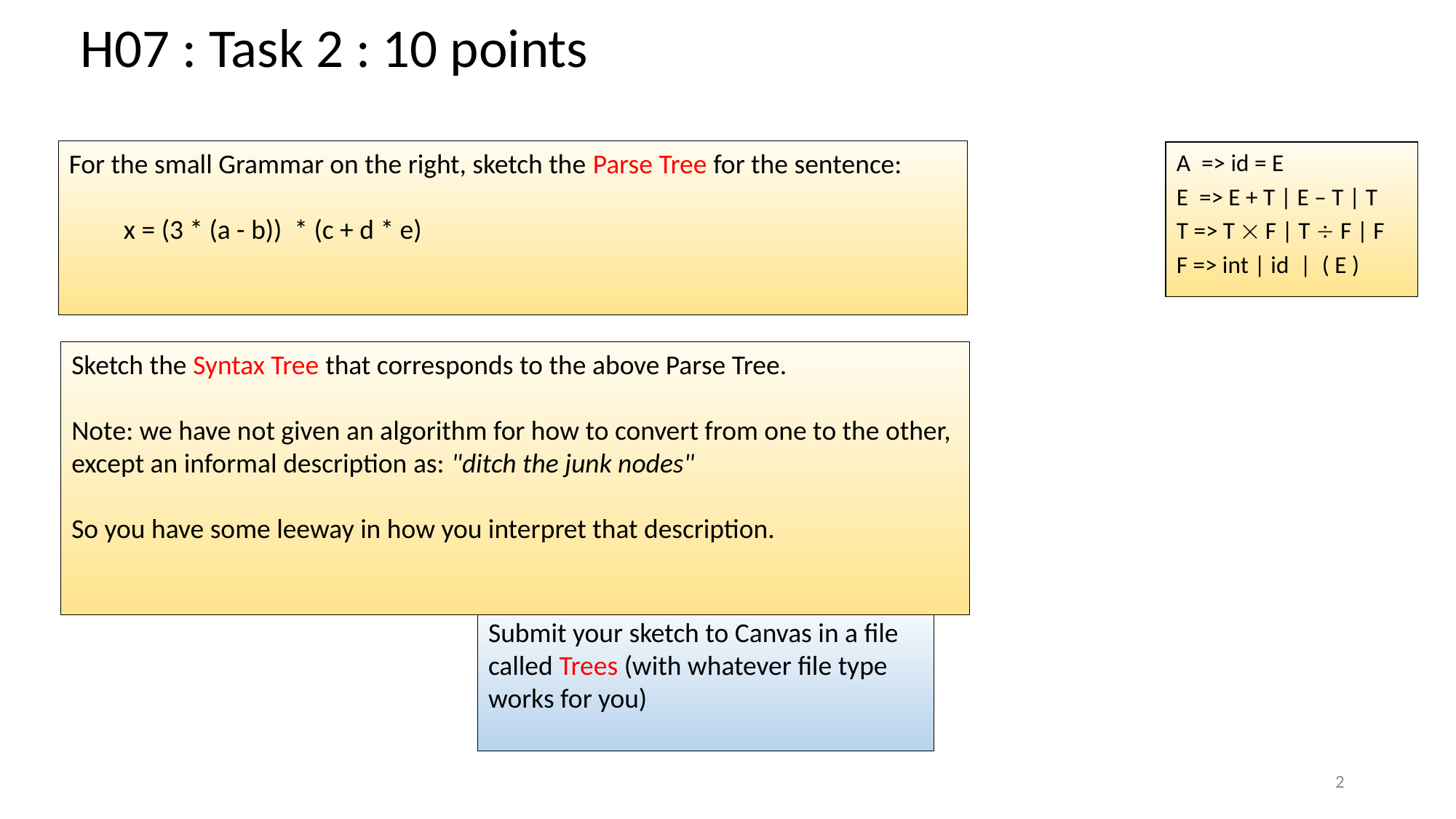

H07 : Task 2 : 10 points
For the small Grammar on the right, sketch the Parse Tree for the sentence:

x = (3 * (a - b))  * (c + d * e)

A  => id = E
E  => E + T | E – T | T
T => T × F | T ÷ F | F
F => int | id  |  ( E )
Sketch the Syntax Tree that corresponds to the above Parse Tree.

Note: we have not given an algorithm for how to convert from one to the other, except an informal description as: "ditch the junk nodes"

So you have some leeway in how you interpret that description.
Submit your sketch to Canvas in a file called Trees (with whatever file type works for you)
2